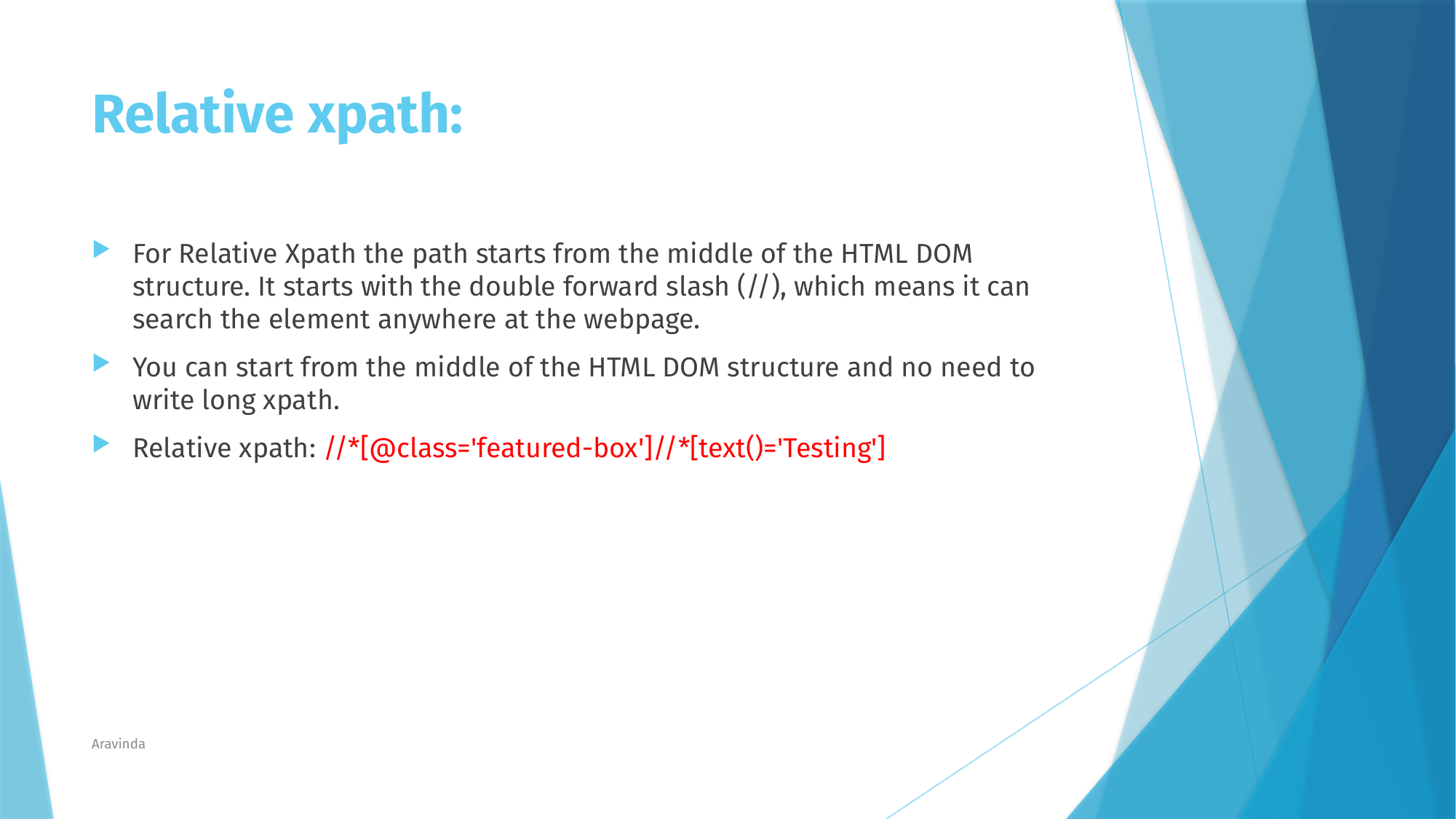

# Relative xpath:
For Relative Xpath the path starts from the middle of the HTML DOM structure. It starts with the double forward slash (//), which means it can search the element anywhere at the webpage.
You can start from the middle of the HTML DOM structure and no need to write long xpath.
Relative xpath: //*[@class='featured-box']//*[text()='Testing']
Aravinda